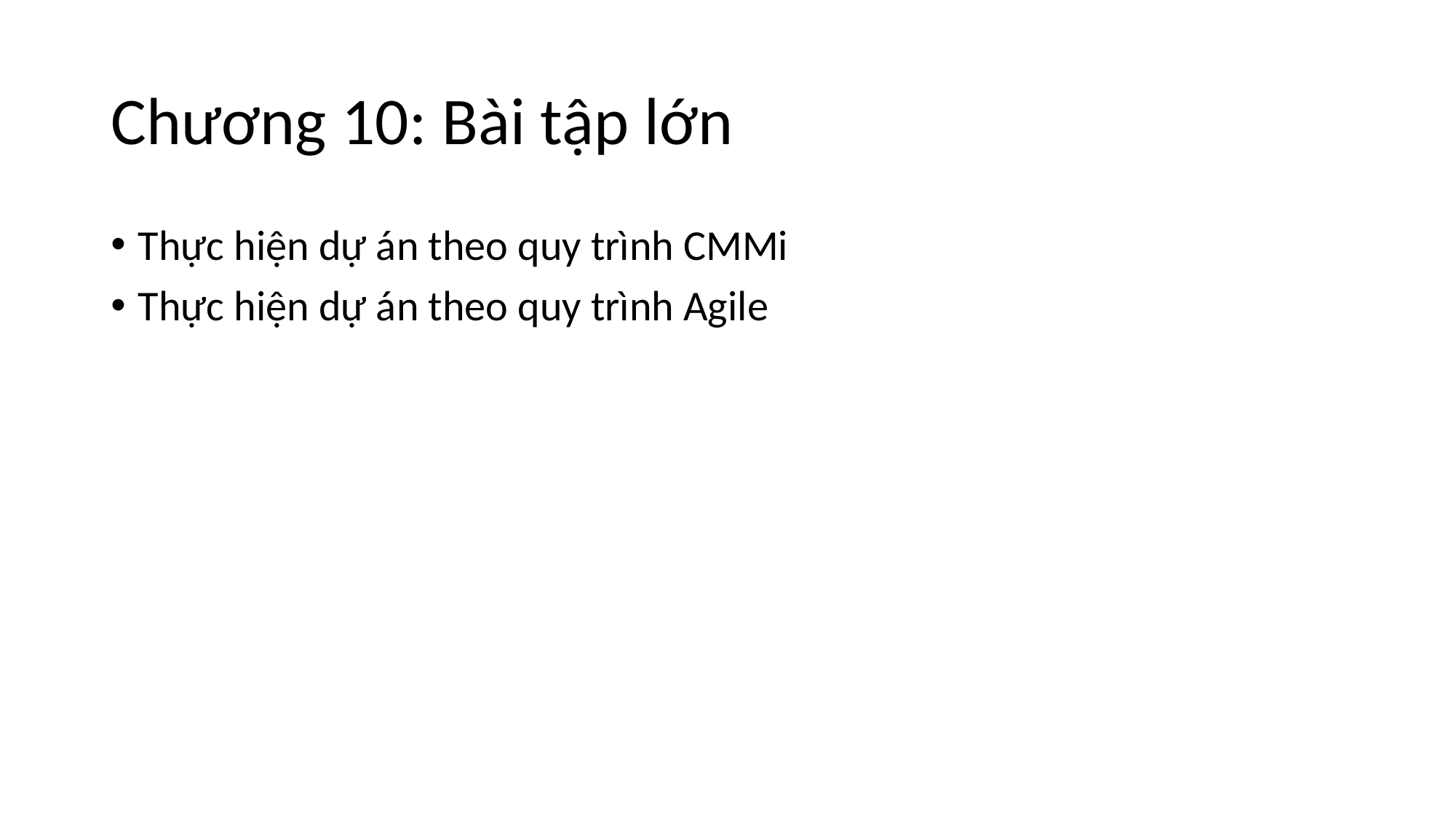

# Chương 10: Bài tập lớn
Thực hiện dự án theo quy trình CMMi
Thực hiện dự án theo quy trình Agile